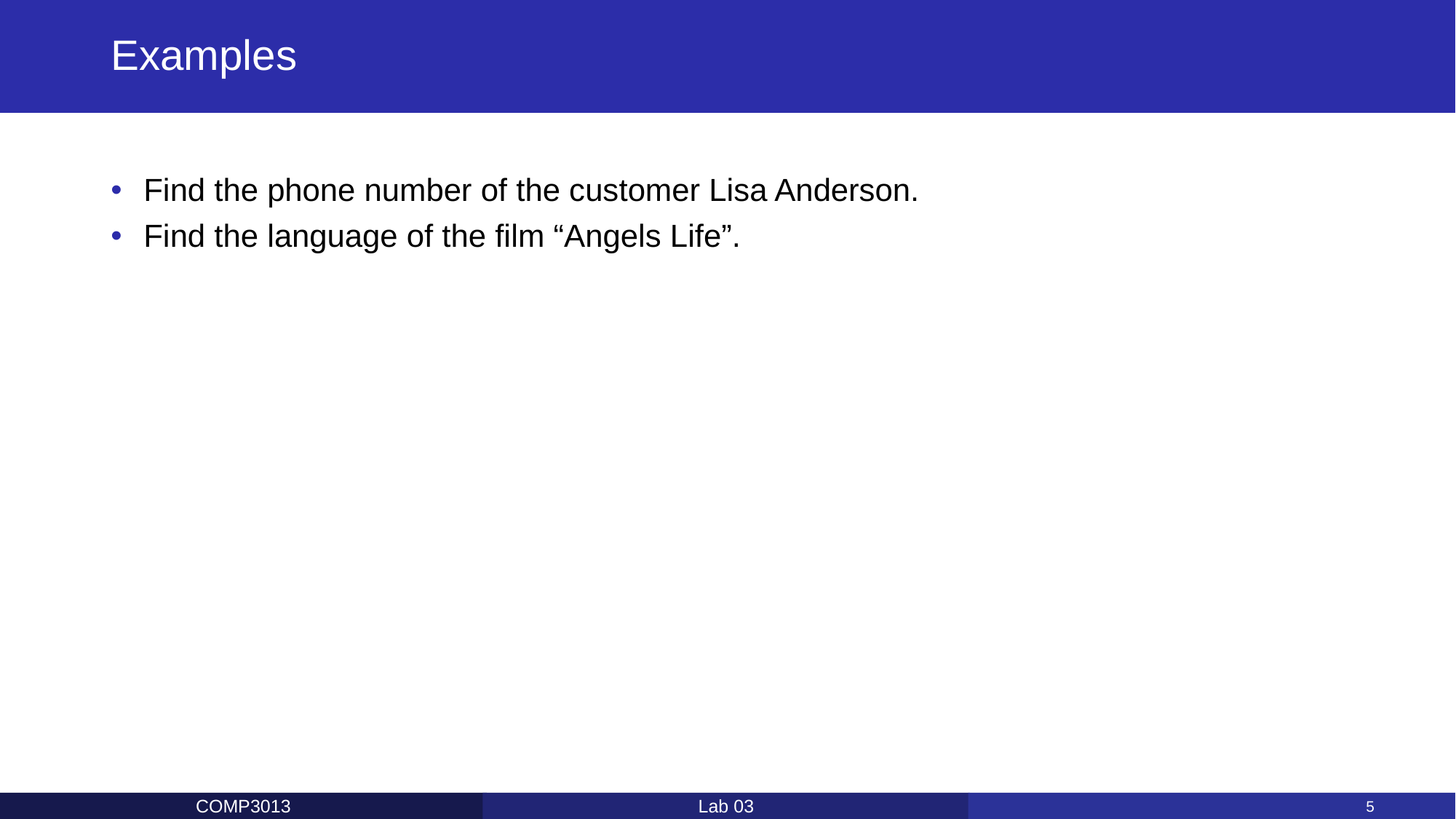

# Examples
Find the phone number of the customer Lisa Anderson.
Find the language of the film “Angels Life”.